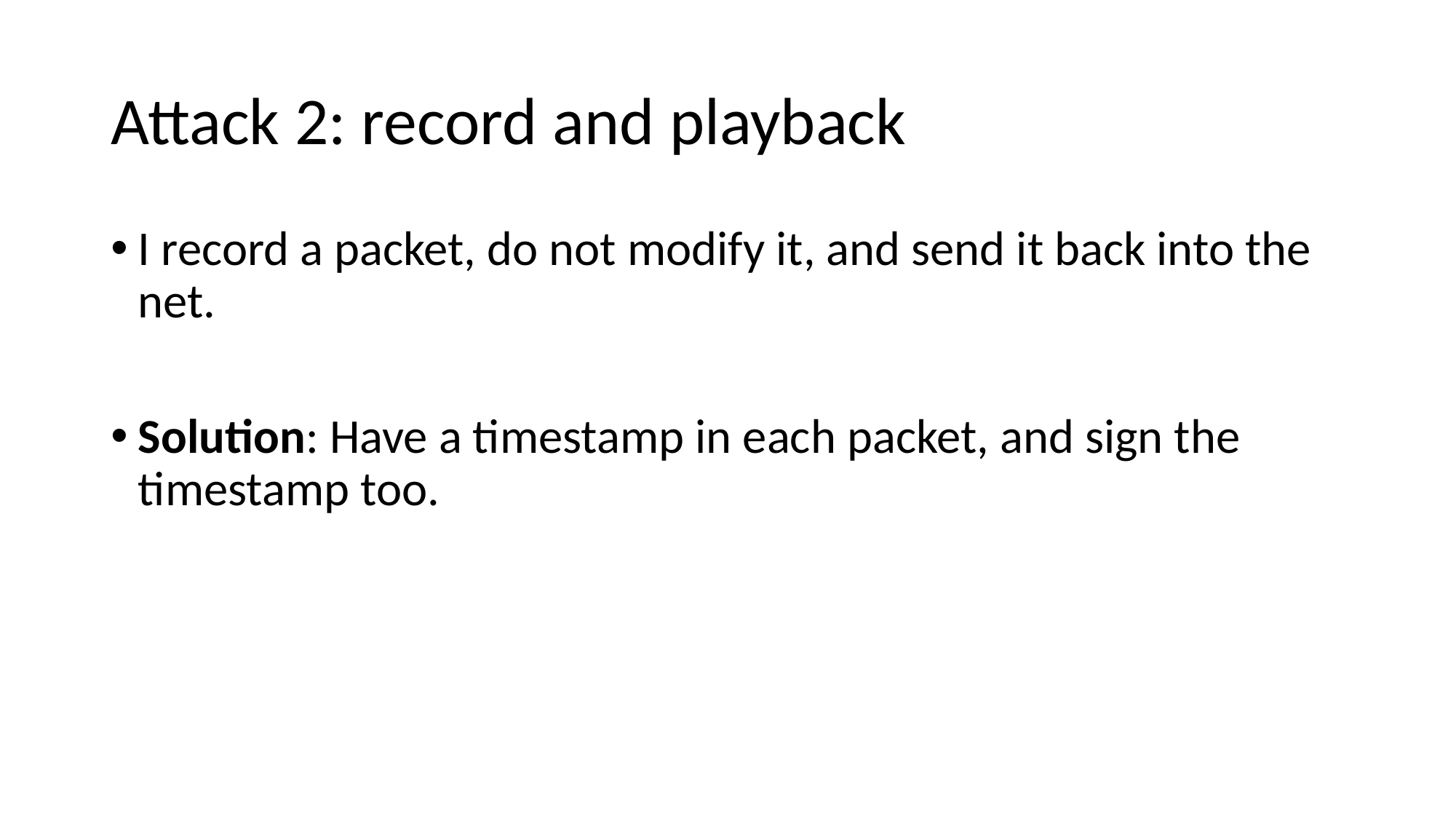

# Attack 2: record and playback
I record a packet, do not modify it, and send it back into the net.

Solution: Have a timestamp in each packet, and sign the timestamp too.